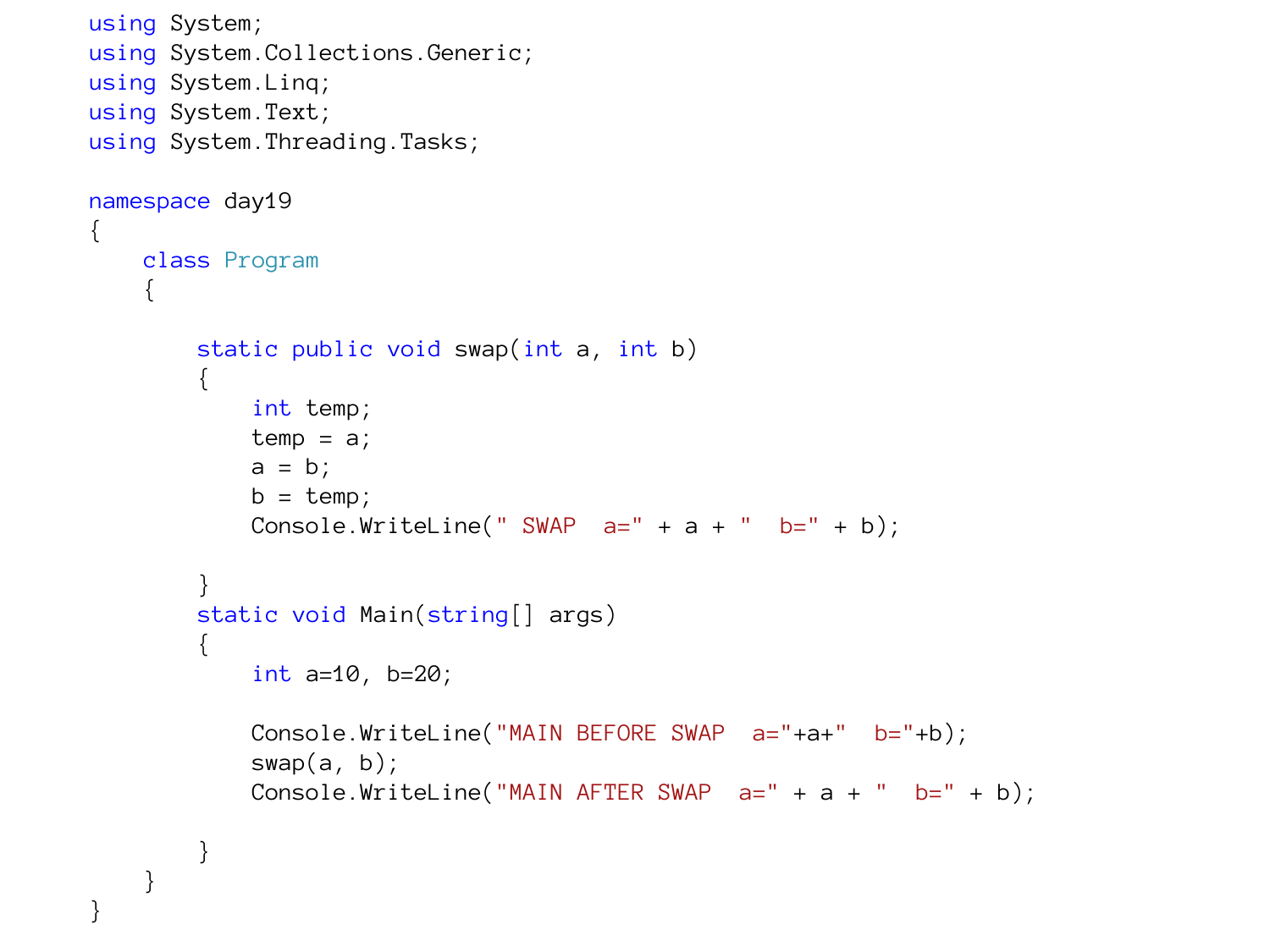

using System;
using System.Collections.Generic;
using System.Linq;
using System.Text;
using System.Threading.Tasks;

namespace day19
{
    class Program
    {

        static public void swap(int a, int b)
        {
            int temp;
            temp = a;
            a = b;
            b = temp;
            Console.WriteLine(" SWAP  a=" + a + "  b=" + b);

        }
        static void Main(string[] args)
        {
            int a=10, b=20;

            Console.WriteLine("MAIN BEFORE SWAP  a="+a+"  b="+b);
            swap(a, b);
            Console.WriteLine("MAIN AFTER SWAP  a=" + a + "  b=" + b);

        }
    }
}